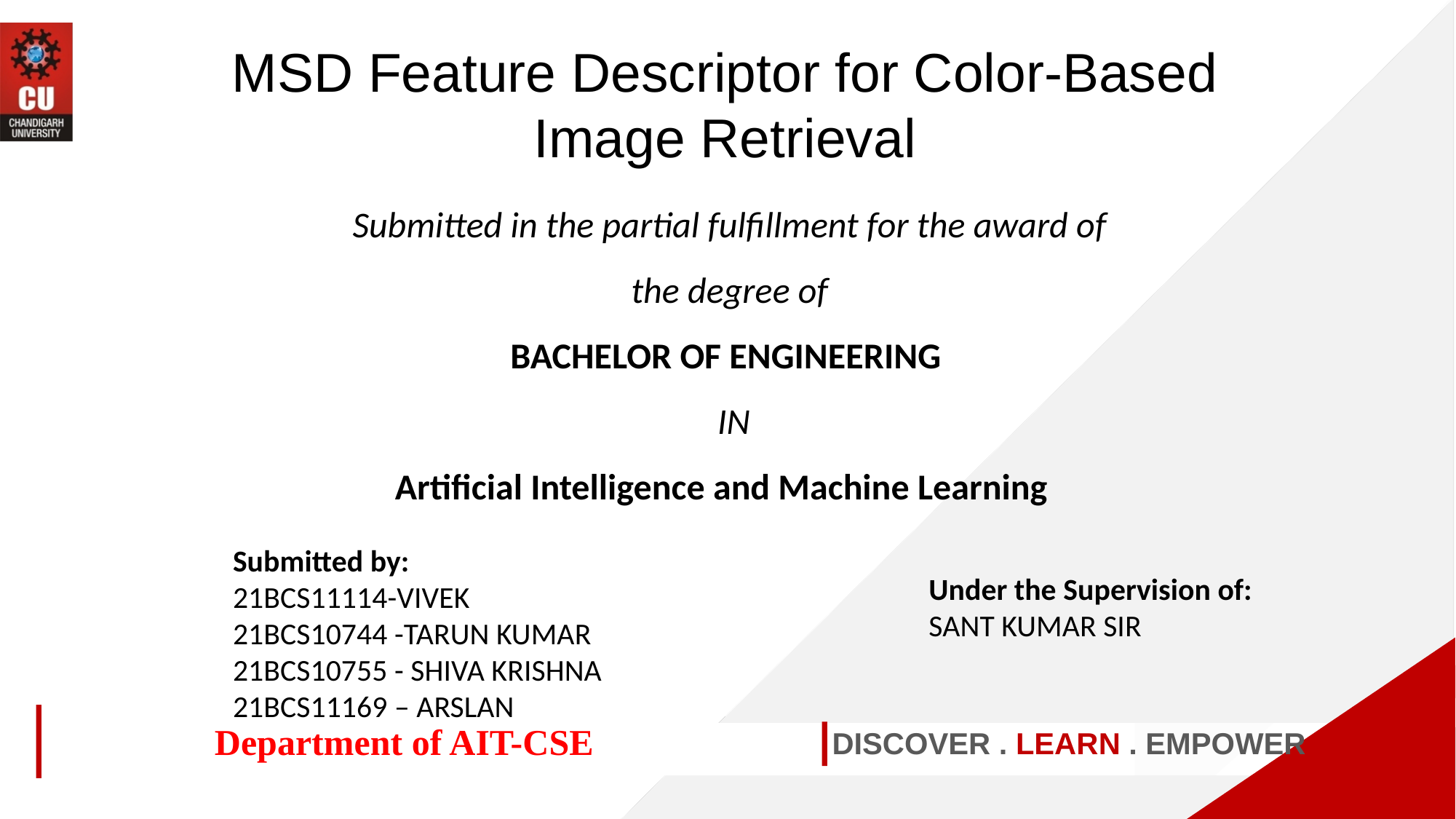

MSD Feature Descriptor for Color-Based Image Retrieval
Submitted in the partial fulfillment for the award of the degree of
BACHELOR OF ENGINEERING
 IN
Artificial Intelligence and Machine Learning
Submitted by:
21BCS11114-VIVEK
21BCS10744 -TARUN KUMAR
21BCS10755 - SHIVA KRISHNA
21BCS11169 – ARSLAN
Under the Supervision of:
SANT KUMAR SIR

Department of AIT-CSE
DISCOVER . LEARN . EMPOWER

1